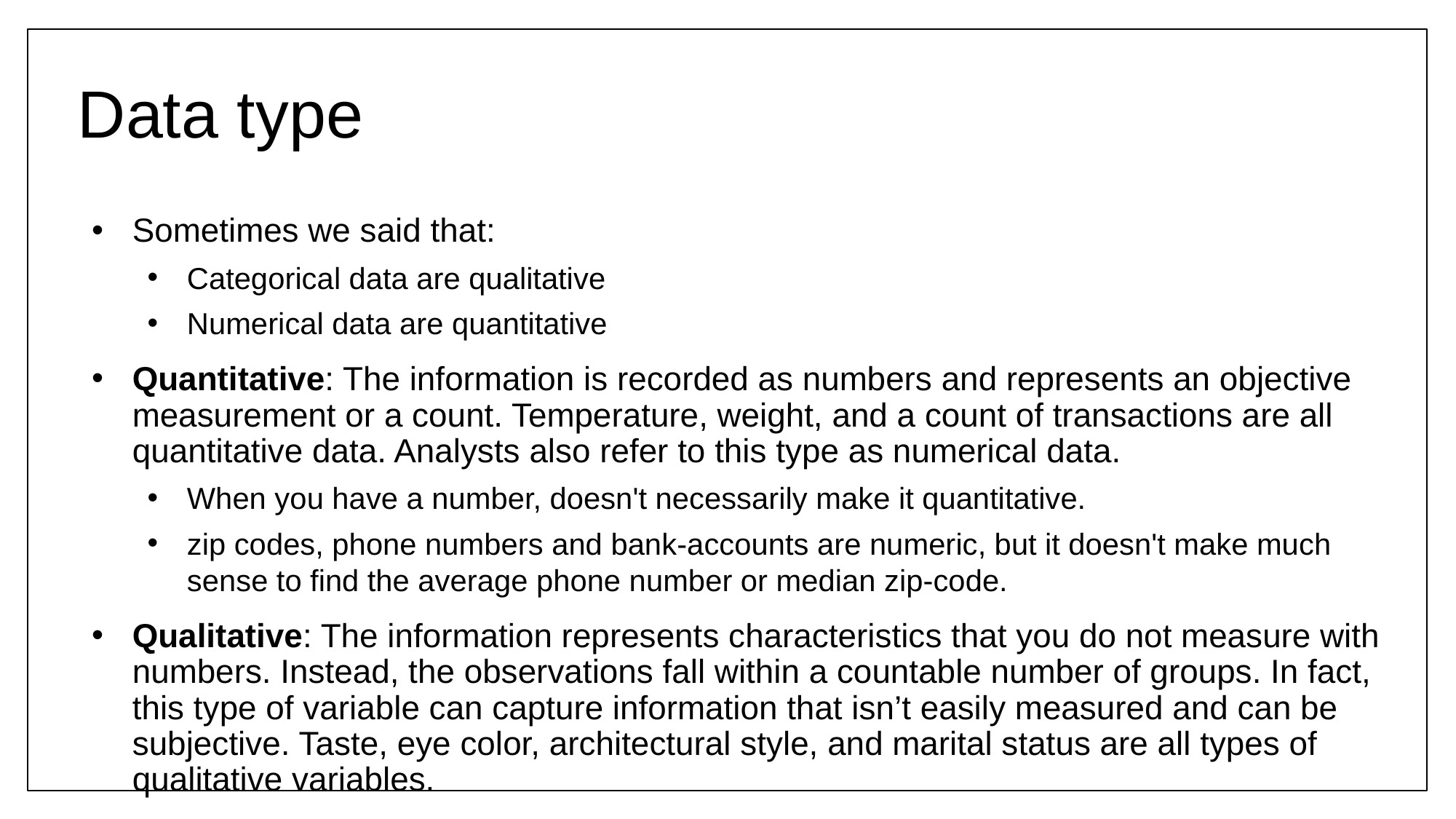

# Data type
Sometimes we said that:
Categorical data are qualitative
Numerical data are quantitative
Quantitative: The information is recorded as numbers and represents an objective measurement or a count. Temperature, weight, and a count of transactions are all quantitative data. Analysts also refer to this type as numerical data.
When you have a number, doesn't necessarily make it quantitative.
zip codes, phone numbers and bank-accounts are numeric, but it doesn't make much sense to find the average phone number or median zip-code.
Qualitative: The information represents characteristics that you do not measure with numbers. Instead, the observations fall within a countable number of groups. In fact, this type of variable can capture information that isn’t easily measured and can be subjective. Taste, eye color, architectural style, and marital status are all types of qualitative variables.